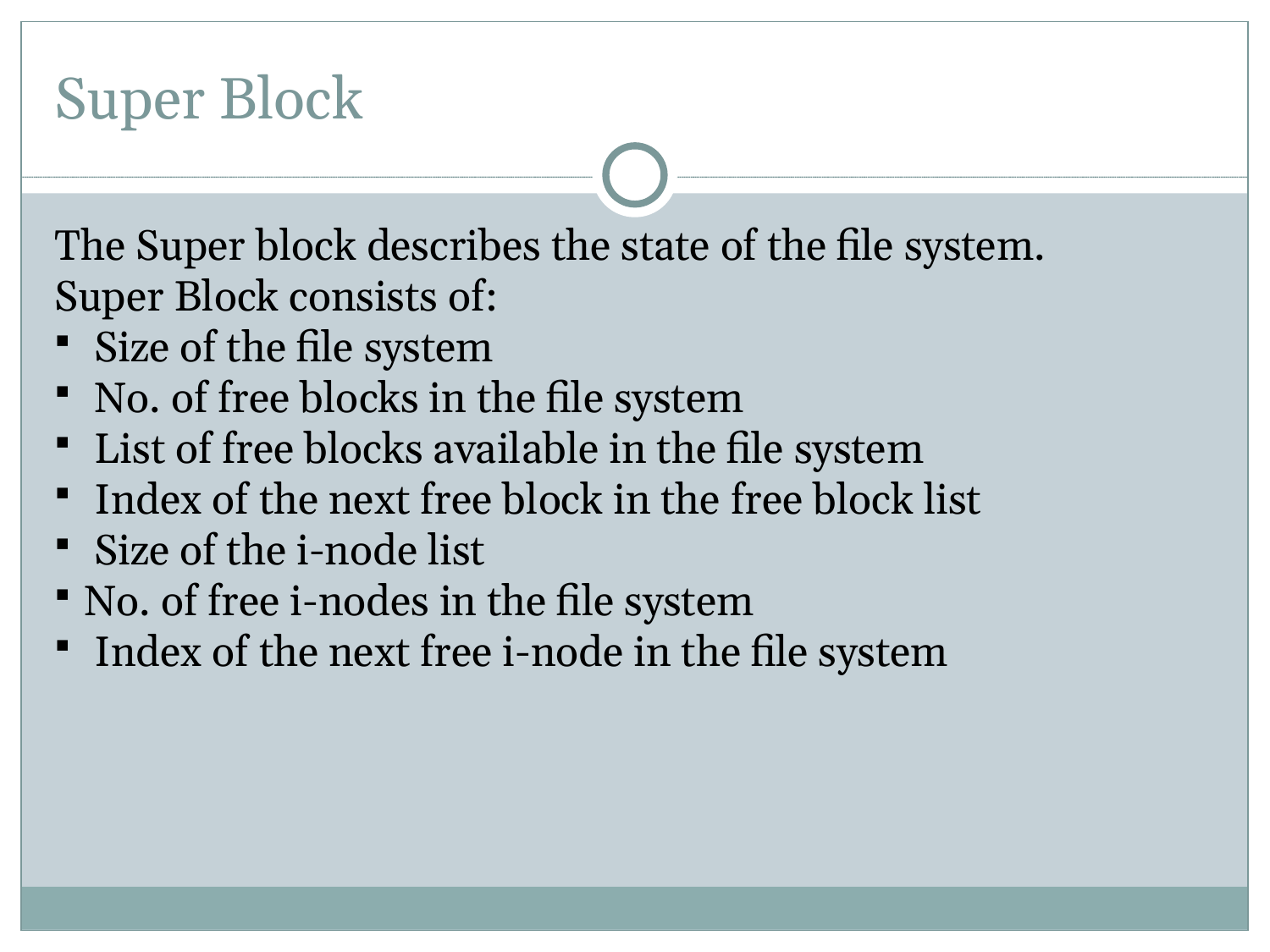

Super Block
The Super block describes the state of the file system.
Super Block consists of:
 Size of the file system
 No. of free blocks in the file system
 List of free blocks available in the file system
 Index of the next free block in the free block list
 Size of the i-node list
No. of free i-nodes in the file system
 Index of the next free i-node in the file system